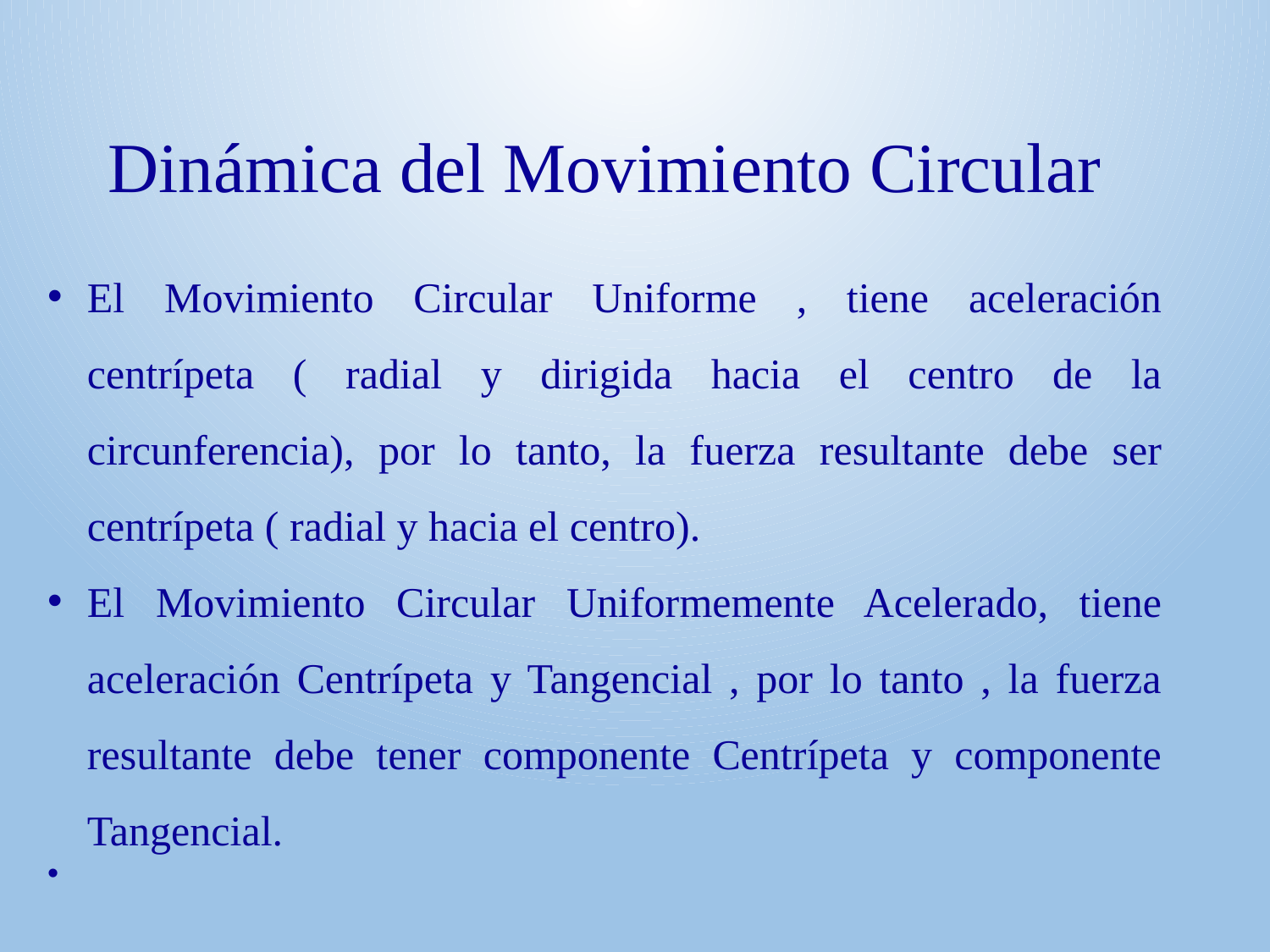

Dinámica del Movimiento Circular

El Movimiento Circular Uniforme , tiene aceleración centrípeta ( radial y dirigida hacia el centro de la circunferencia), por lo tanto, la fuerza resultante debe ser centrípeta ( radial y hacia el centro).
El Movimiento Circular Uniformemente Acelerado, tiene aceleración Centrípeta y Tangencial , por lo tanto , la fuerza resultante debe tener componente Centrípeta y componente Tangencial.